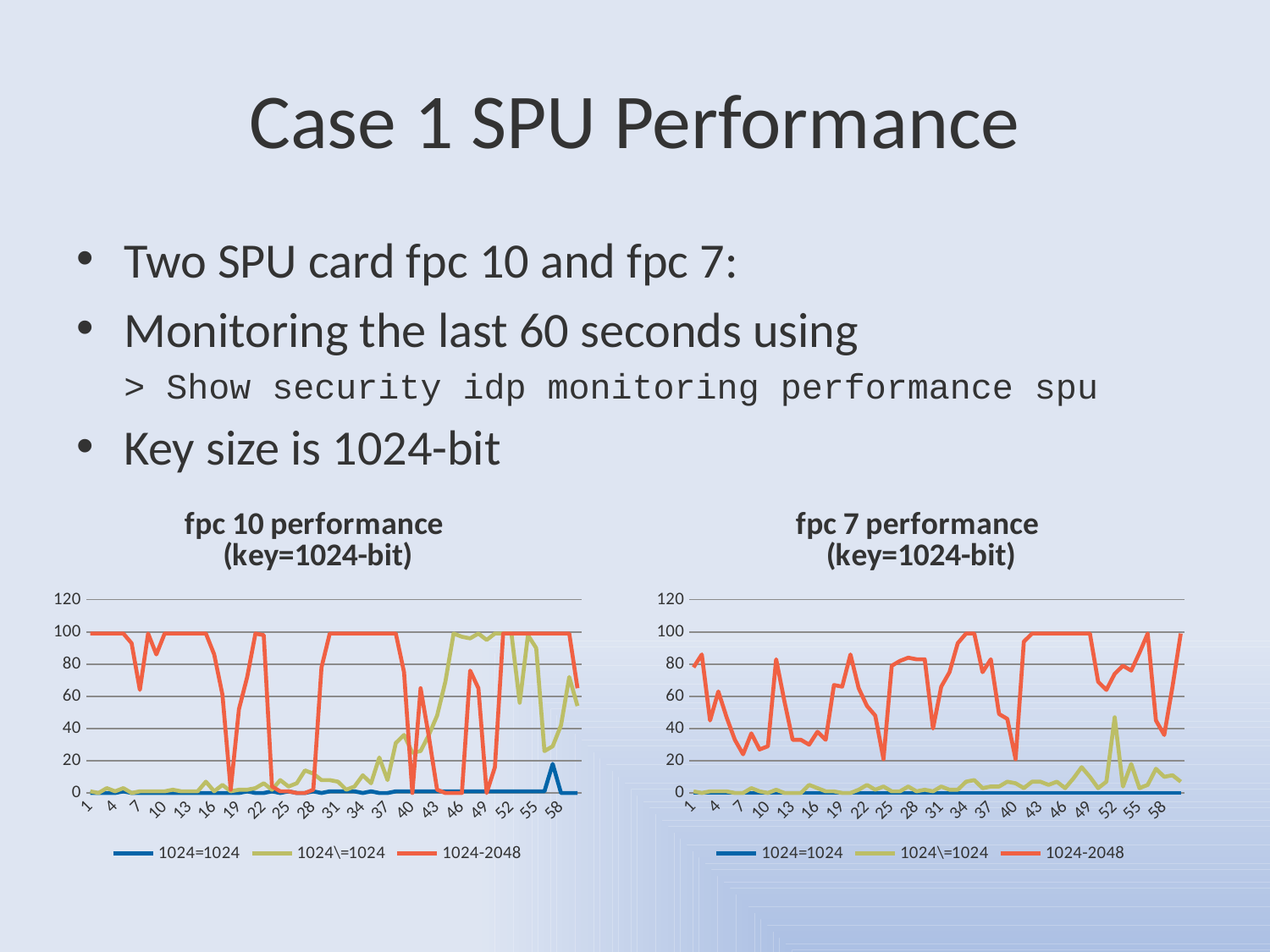

# Case 1 SPU Performance
Two SPU card fpc 10 and fpc 7:
Monitoring the last 60 seconds using
	> Show security idp monitoring performance spu
Key size is 1024-bit

### Chart: fpc 10 performance
(key=1024-bit)

| Category | 1024=1024 | 1024\=1024 | 1024-2048 |
|---|---|---|---|

### Chart: fpc 7 performance
(key=1024-bit)

| Category | 1024=1024 | 1024\=1024 | 1024-2048 |
|---|---|---|---|